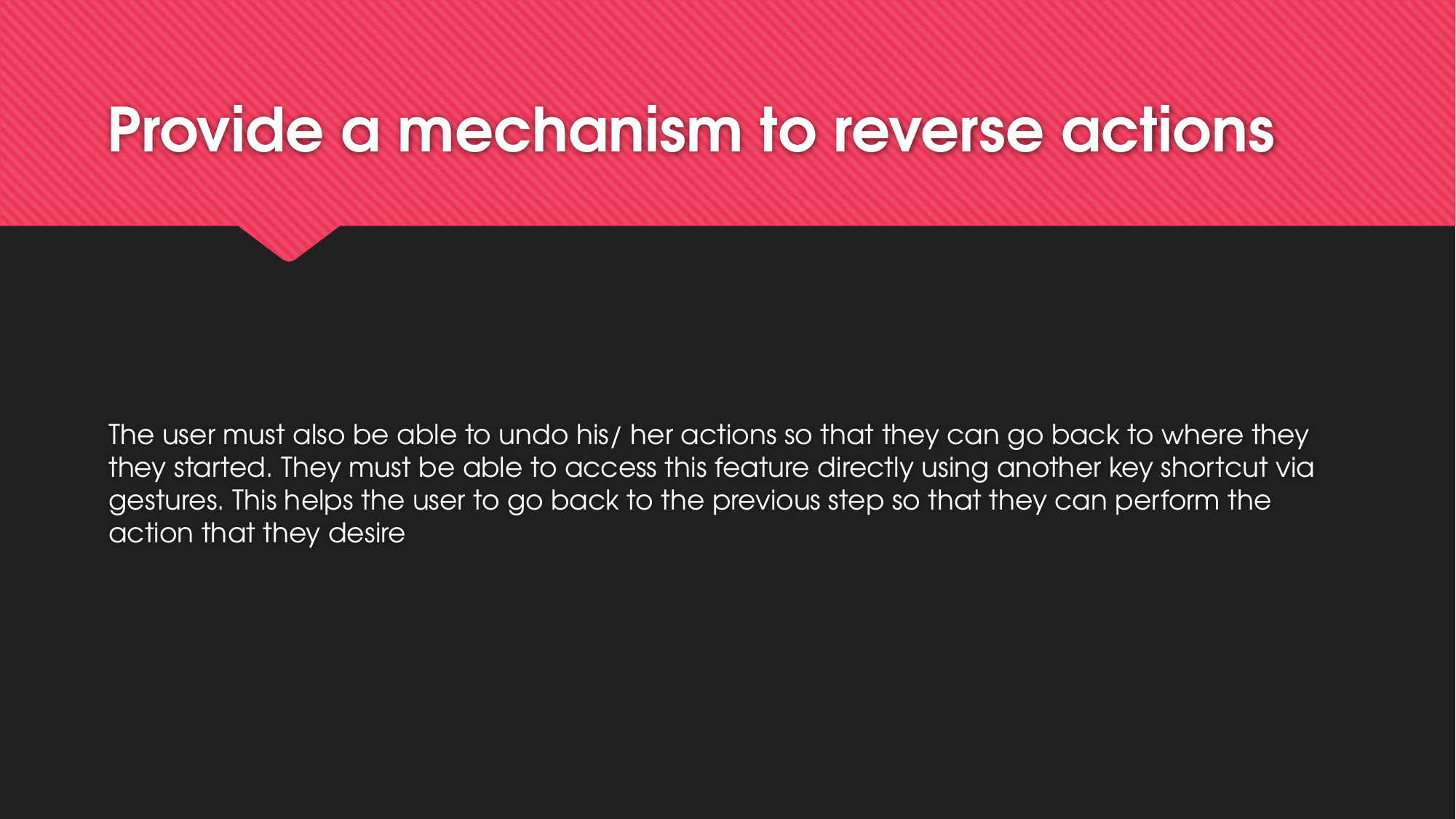

# Provide a mechanism to reverse actions
The user must also be able to undo his/ her actions so that they can go back to where they they started. They must be able to access this feature directly using another key shortcut via gestures. This helps the user to go back to the previous step so that they can perform the action that they desire